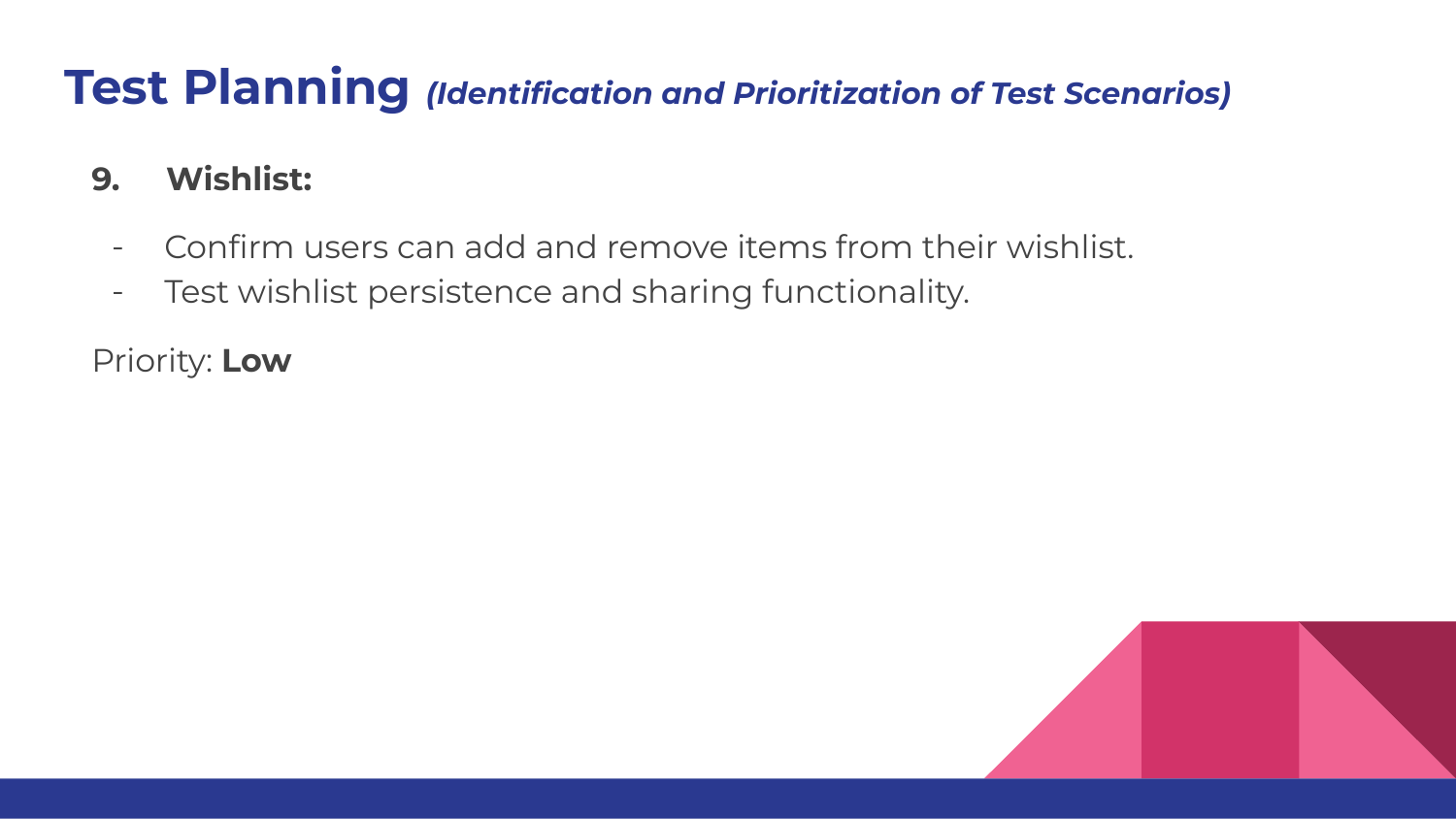

# Test Planning (Identification and Prioritization of Test Scenarios)
9.     Wishlist:
Confirm users can add and remove items from their wishlist.
Test wishlist persistence and sharing functionality.
Priority: Low